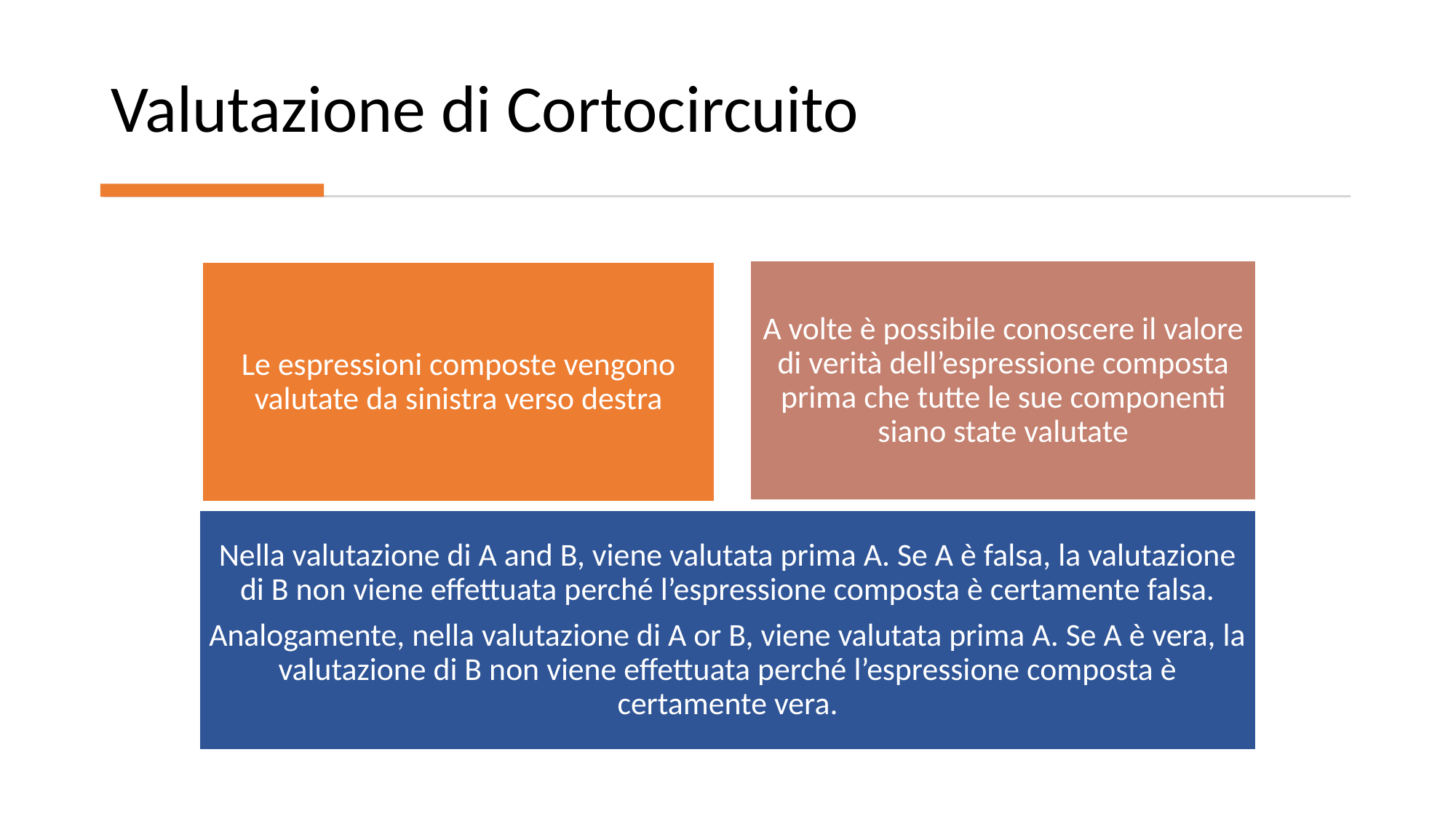

# Valutazione di Cortocircuito

Le espressioni composte vengono valutate da sinistra verso destra
A volte è possibile conoscere il valore di verità dell’espressione composta prima che tutte le sue componenti siano state valutate
Nella valutazione di A and B, viene valutata prima A. Se A è falsa, la valutazione di B non viene effettuata perché l’espressione composta è certamente falsa.
Analogamente, nella valutazione di A or B, viene valutata prima A. Se A è vera, la valutazione di B non viene effettuata perché l’espressione composta è certamente vera.